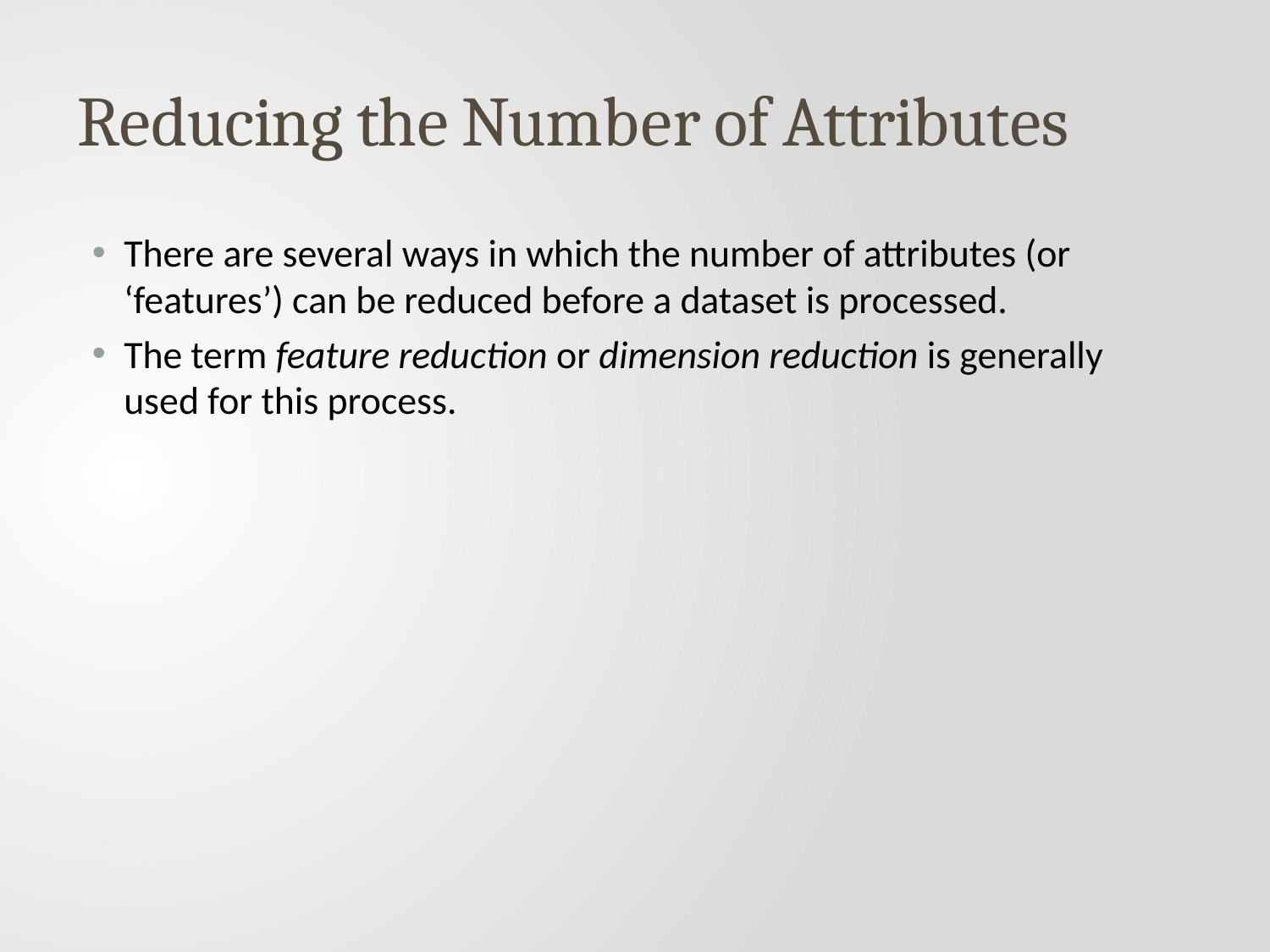

# Reducing the Number of Attributes
There are several ways in which the number of attributes (or ‘features’) can be reduced before a dataset is processed.
The term feature reduction or dimension reduction is generally used for this process.